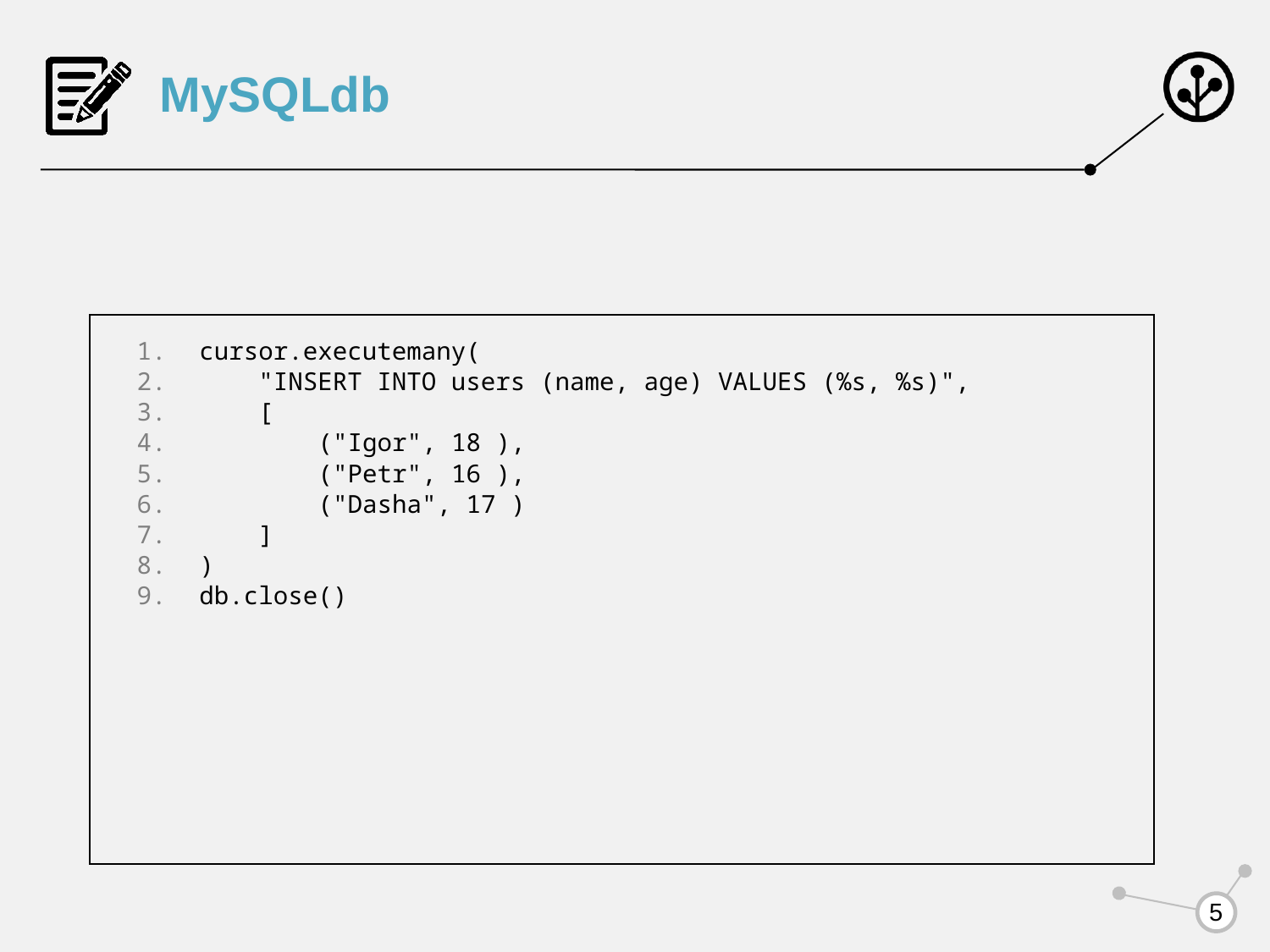

# MySQLdb

cursor.executemany(
    "INSERT INTO users (name, age) VALUES (%s, %s)",
    [
        ("Igor", 18 ),
        ("Petr", 16 ),
        ("Dasha", 17 )
    ]
)
db.close()
5